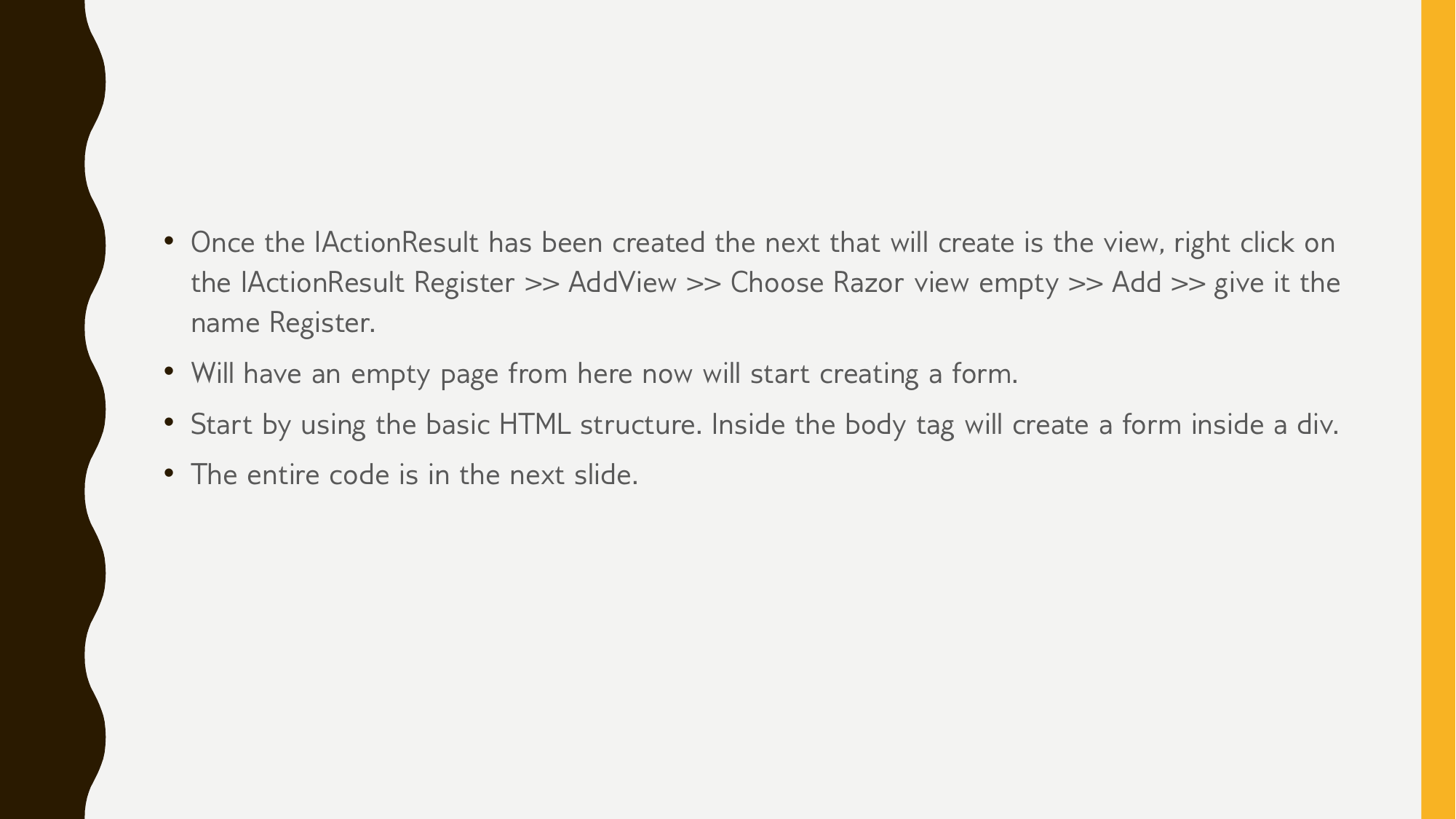

Once the IActionResult has been created the next that will create is the view, right click on the IActionResult Register >> AddView >> Choose Razor view empty >> Add >> give it the name Register.
Will have an empty page from here now will start creating a form.
Start by using the basic HTML structure. Inside the body tag will create a form inside a div.
The entire code is in the next slide.